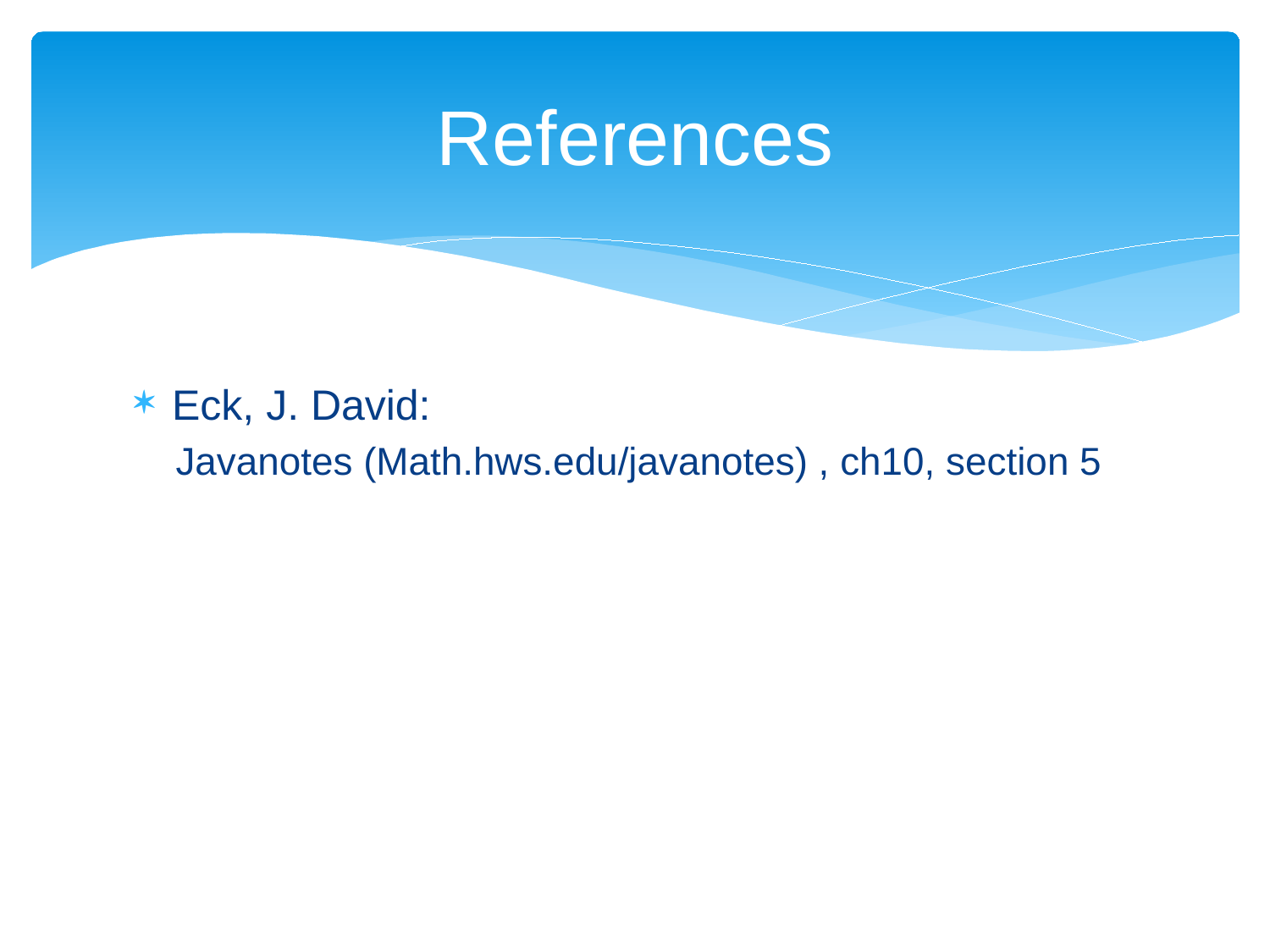

# References
Eck, J. David:
Javanotes (Math.hws.edu/javanotes) , ch10, section 5